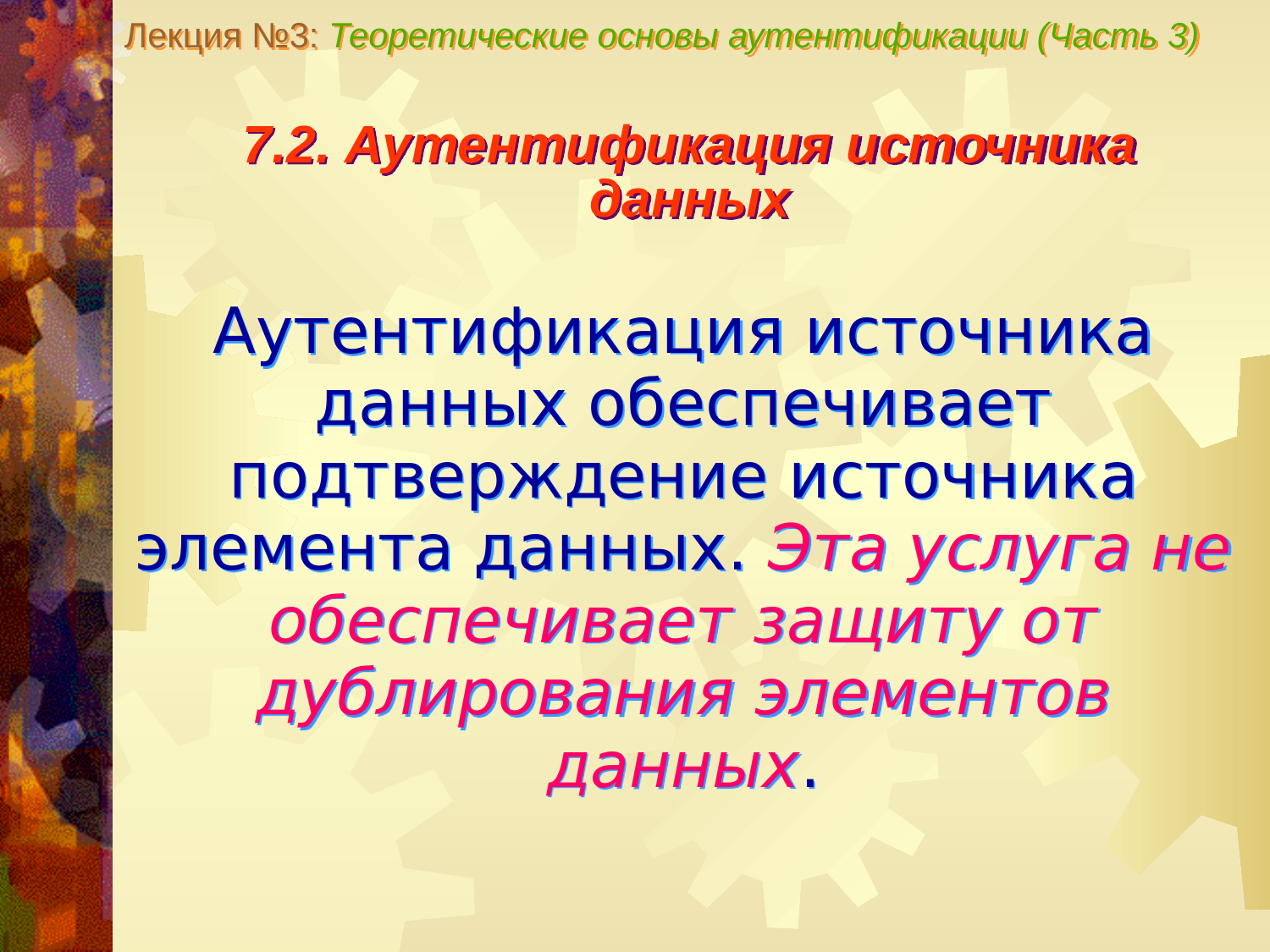

Лекция №3: Теоретические основы аутентификации (Часть 3)
7.2. Аутентификация источника
данных
Аутентификация источника данных обеспечивает подтверждение источника элемента данных. Эта услуга не обеспечивает защиту от дублирования элементов данных.